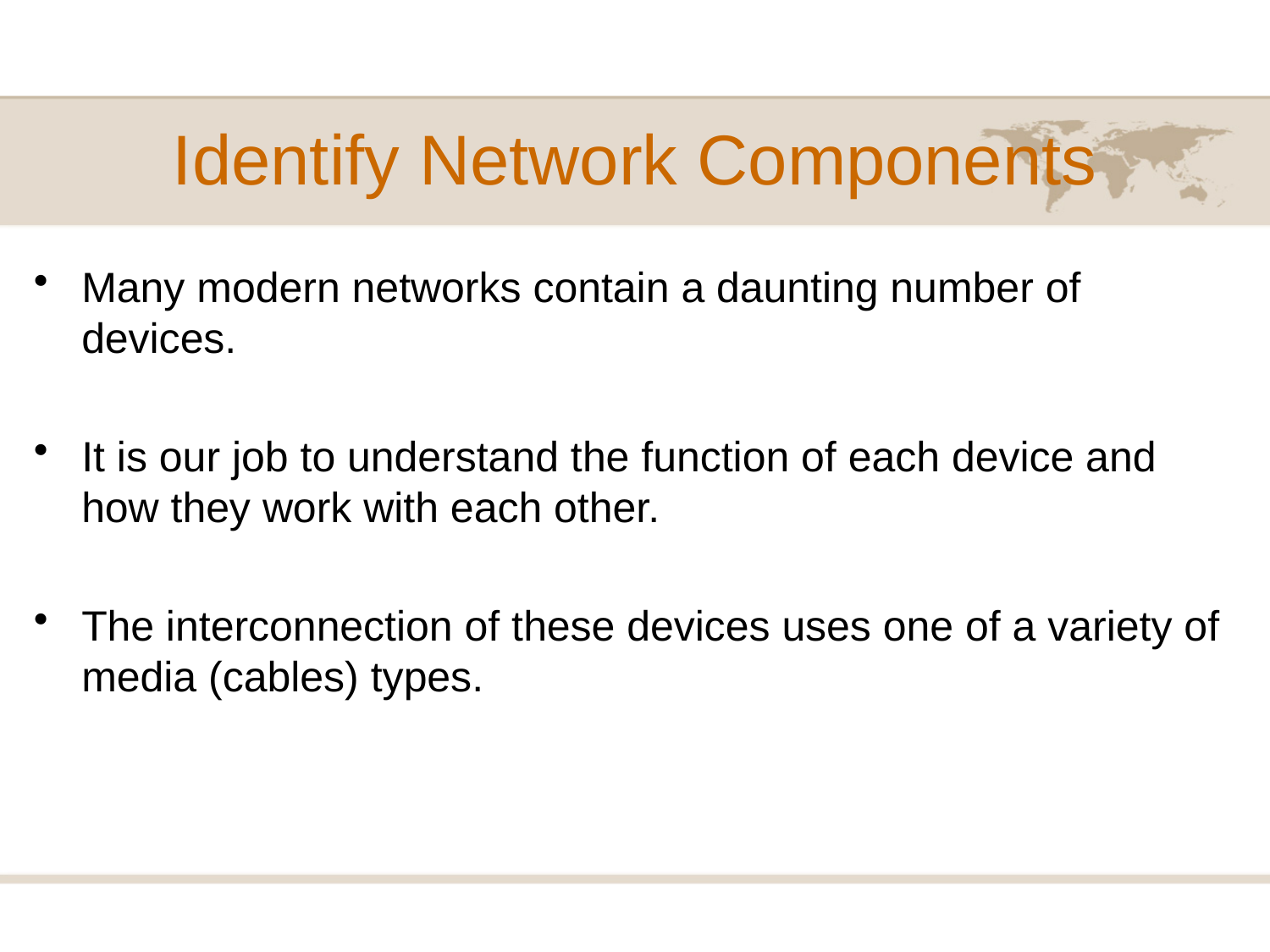

# Identify Network Components
Many modern networks contain a daunting number of devices.

It is our job to understand the function of each device and how they work with each other.

The interconnection of these devices uses one of a variety of media (cables) types.